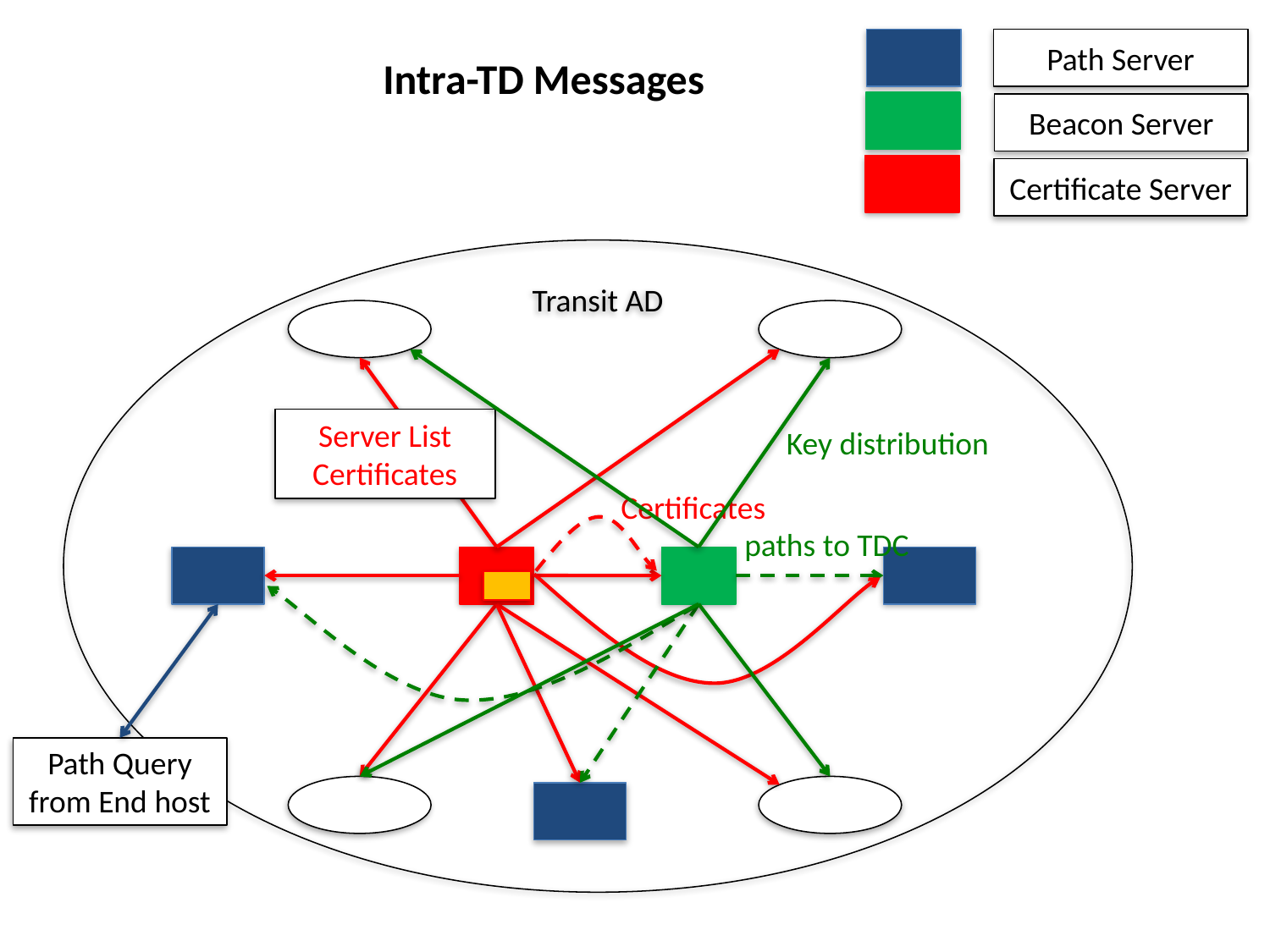

Path Server
Intra-TD Messages

Beacon Server

Certificate Server
Transit AD

Server List
Certificates
Key distribution
Certificates

paths to TDC

Path Query from End host